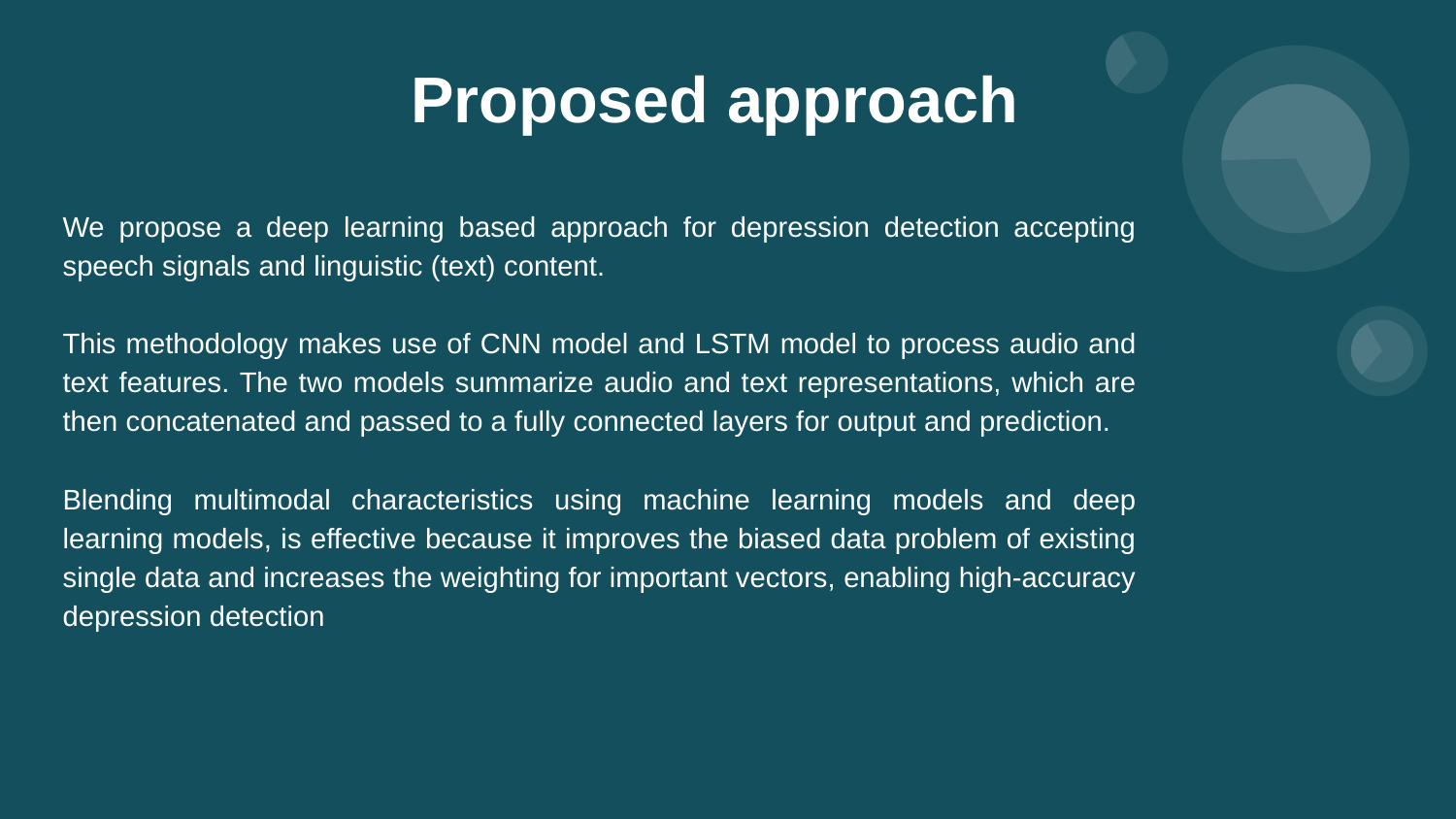

Proposed approach
#

We propose a deep learning based approach for depression detection accepting speech signals and linguistic (text) content.

This methodology makes use of CNN model and LSTM model to process audio and text features. The two models summarize audio and text representations, which are then concatenated and passed to a fully connected layers for output and prediction.

Blending multimodal characteristics using machine learning models and deep learning models, is effective because it improves the biased data problem of existing single data and increases the weighting for important vectors, enabling high-accuracy depression detection